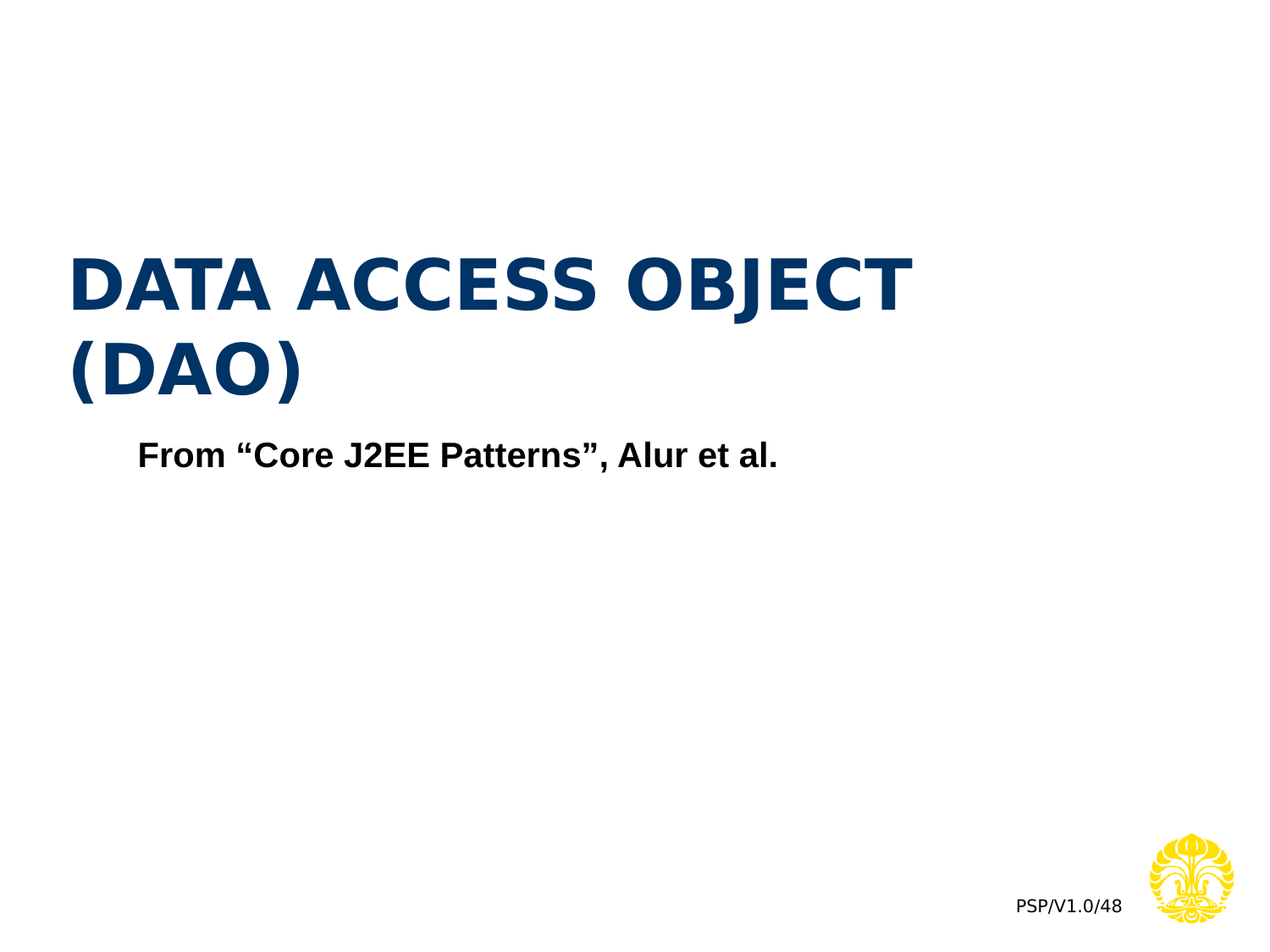

# Data Access Object (DAO)
From “Core J2EE Patterns”, Alur et al.